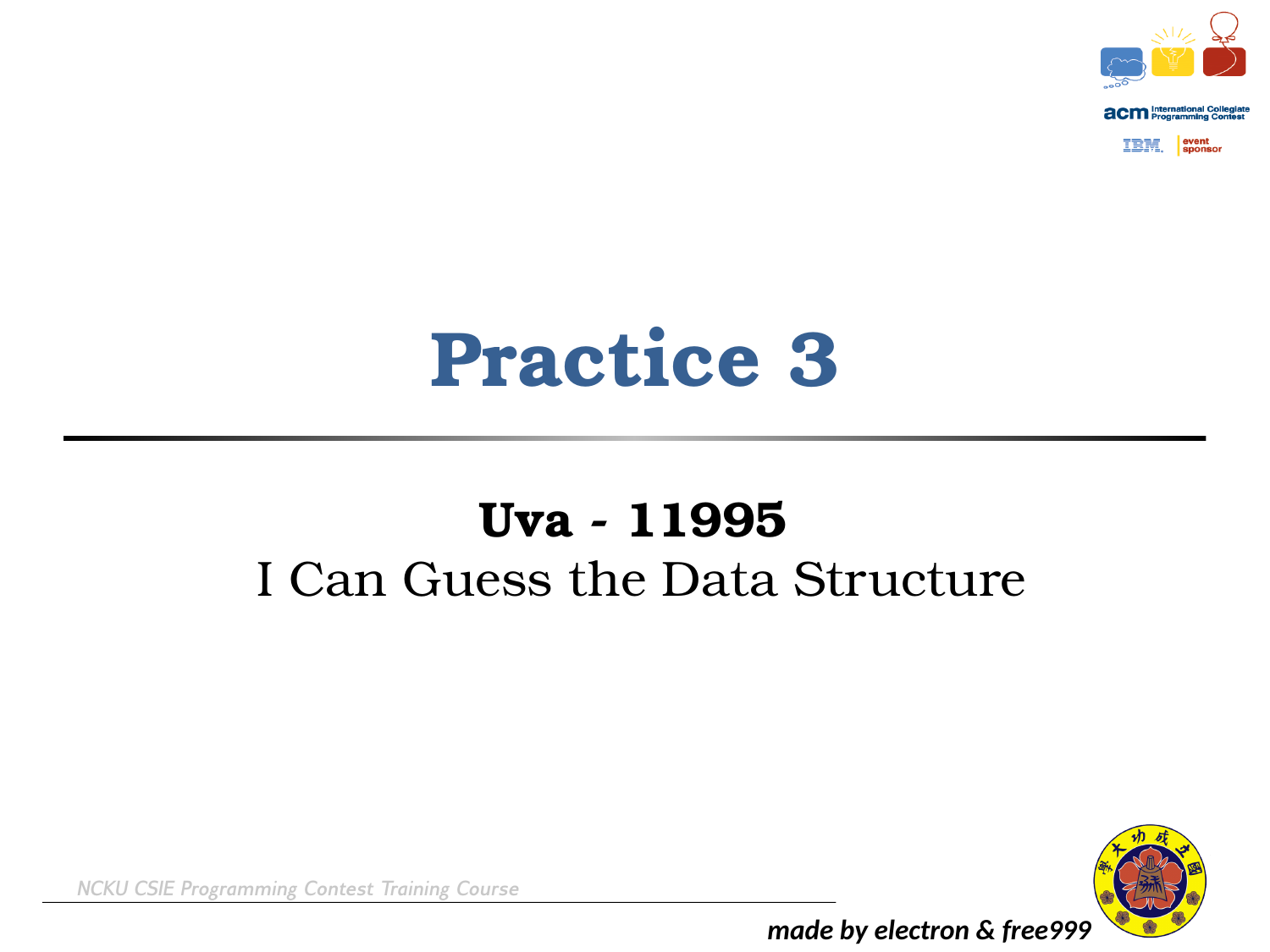

Practice 3

Uva - 11995
 I Can Guess the Data Structure
NCKU CSIE Programming Contest Training Course